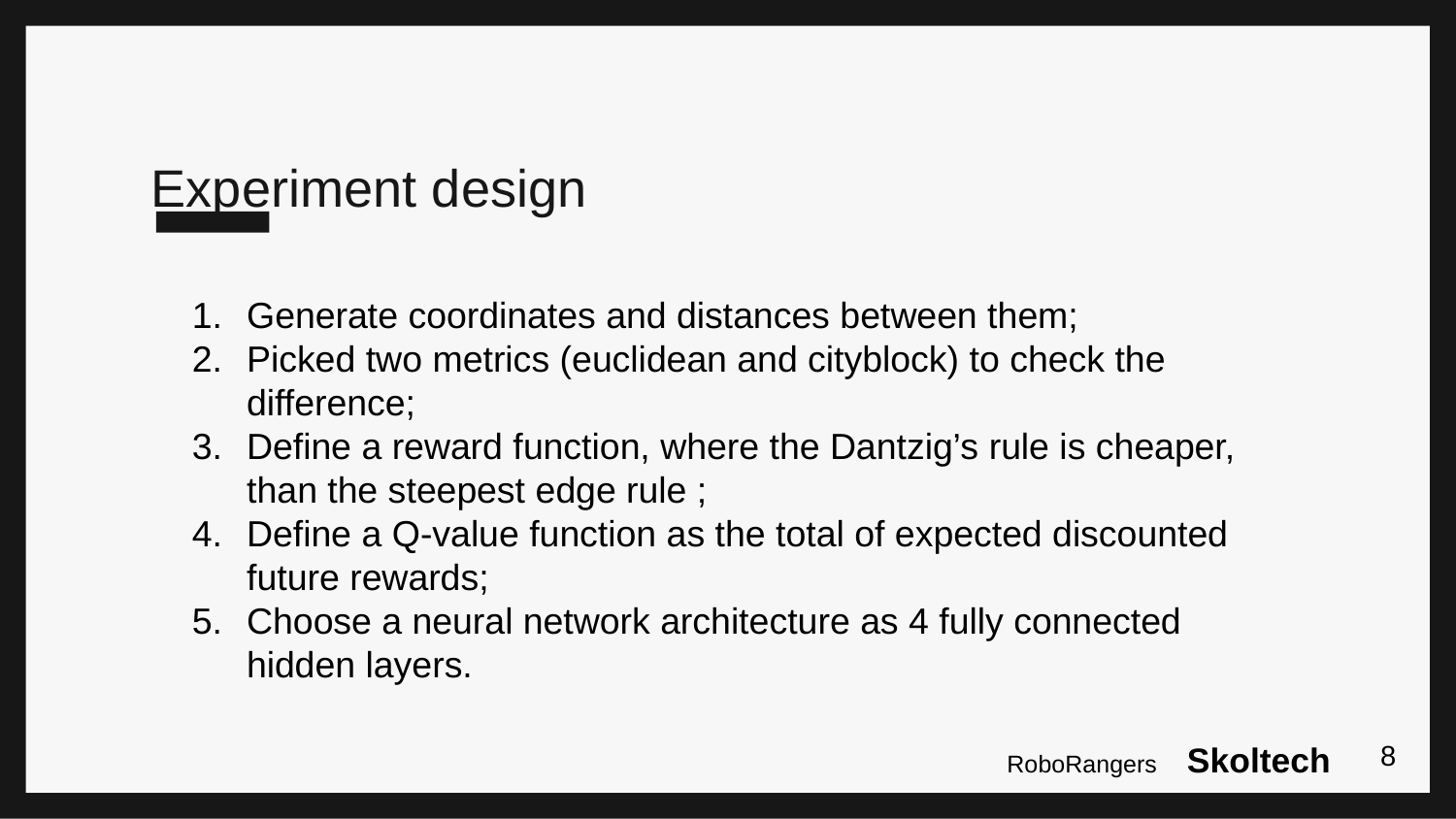

Experiment design

Generate coordinates and distances between them;
Picked two metrics (euclidean and cityblock) to check the difference;
Define a reward function, where the Dantzig’s rule is cheaper, than the steepest edge rule ;
Define a Q-value function as the total of expected discounted future rewards;
Choose a neural network architecture as 4 fully connected hidden layers.
8
RoboRangers
Skoltech